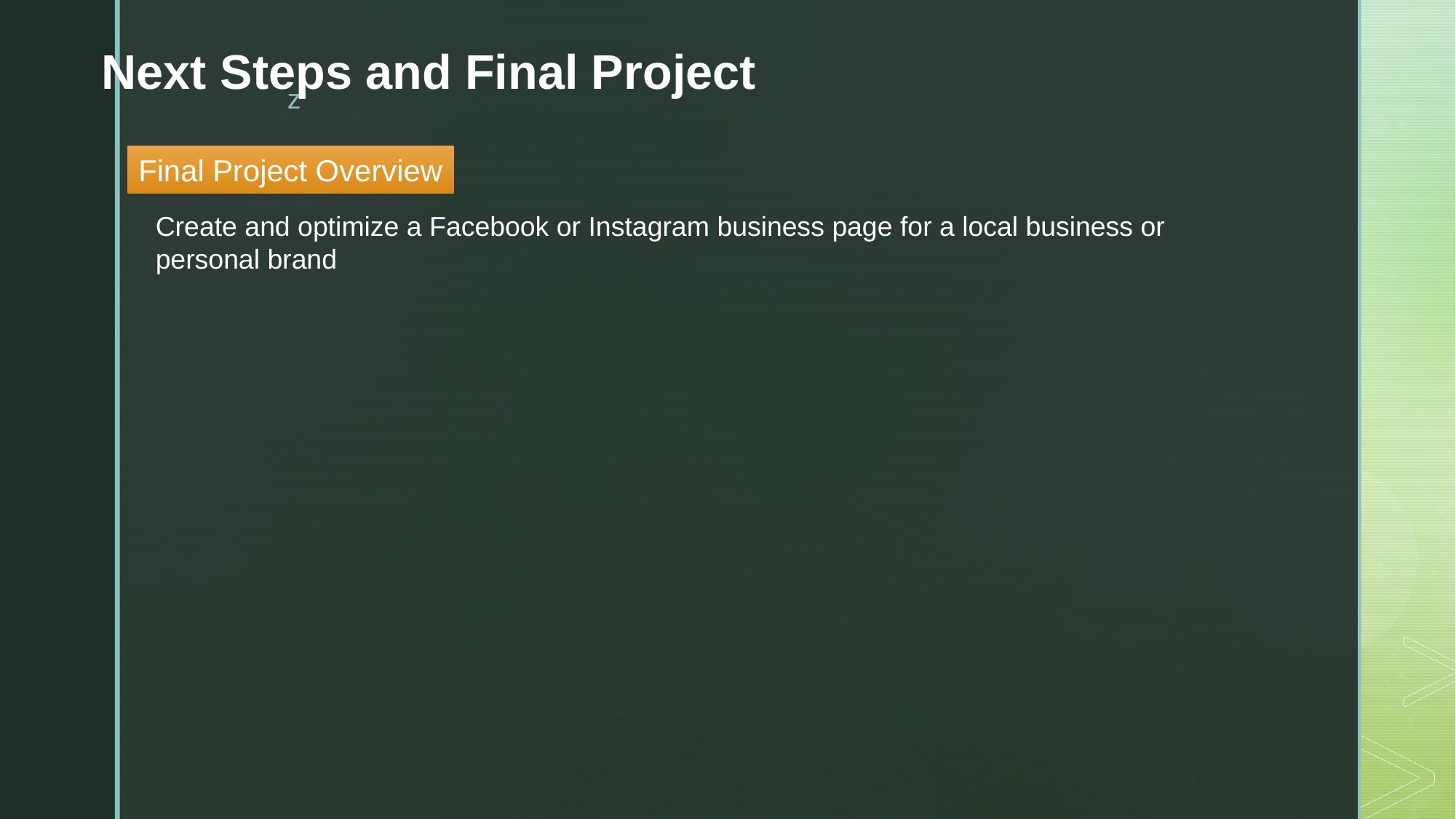

Next Steps and Final Project
Final Project Overview
Create and optimize a Facebook or Instagram business page for a local business or personal brand